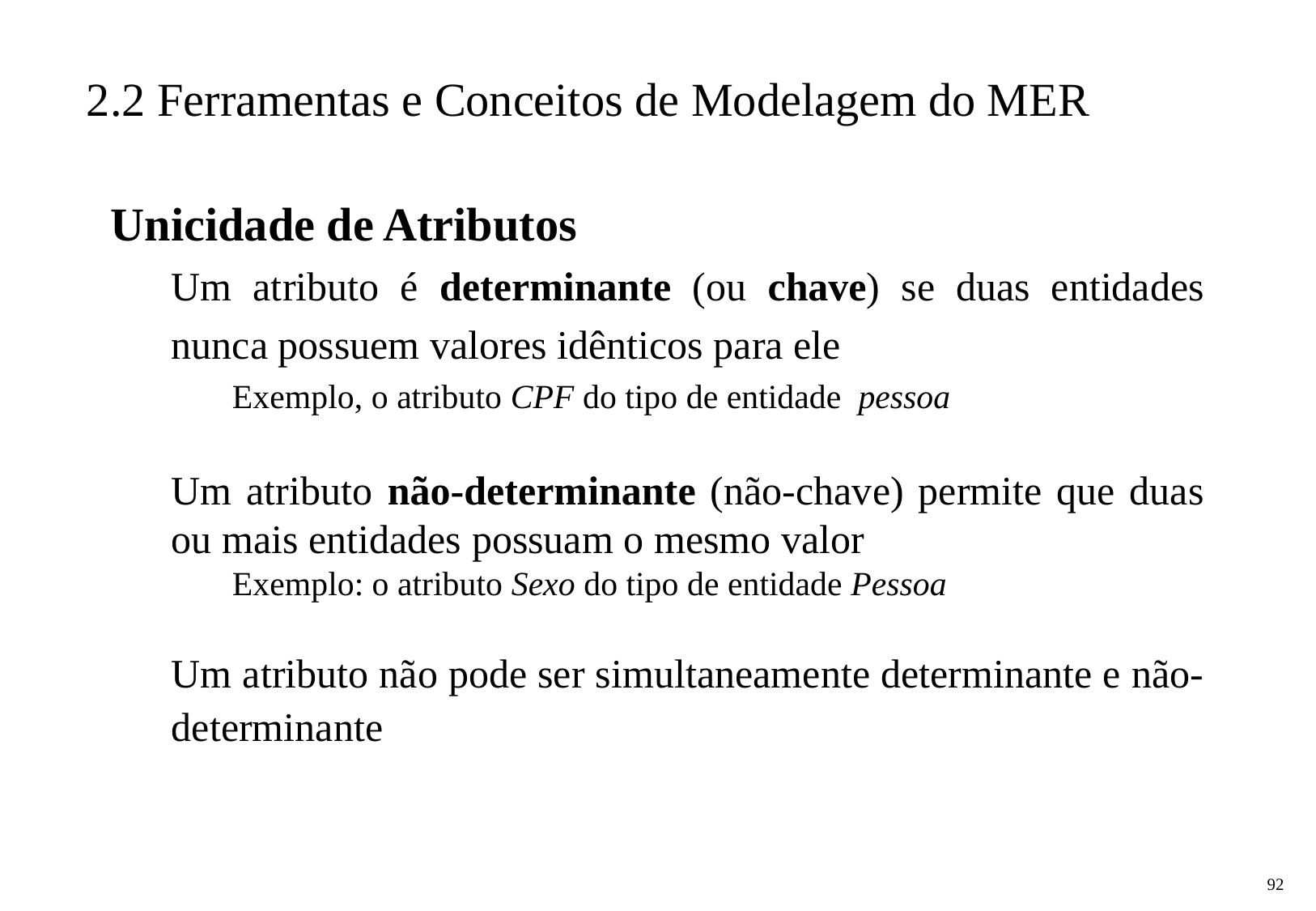

2.2 Ferramentas e Conceitos de Modelagem do MER
Unicidade de Atributos
Um atributo é determinante (ou chave) se duas entidades nunca possuem valores idênticos para ele
Exemplo, o atributo CPF do tipo de entidade  pessoa

Um atributo não-determinante (não-chave) permite que duas ou mais entidades possuam o mesmo valor
Exemplo: o atributo Sexo do tipo de entidade Pessoa

Um atributo não pode ser simultaneamente determinante e não-determinante
92